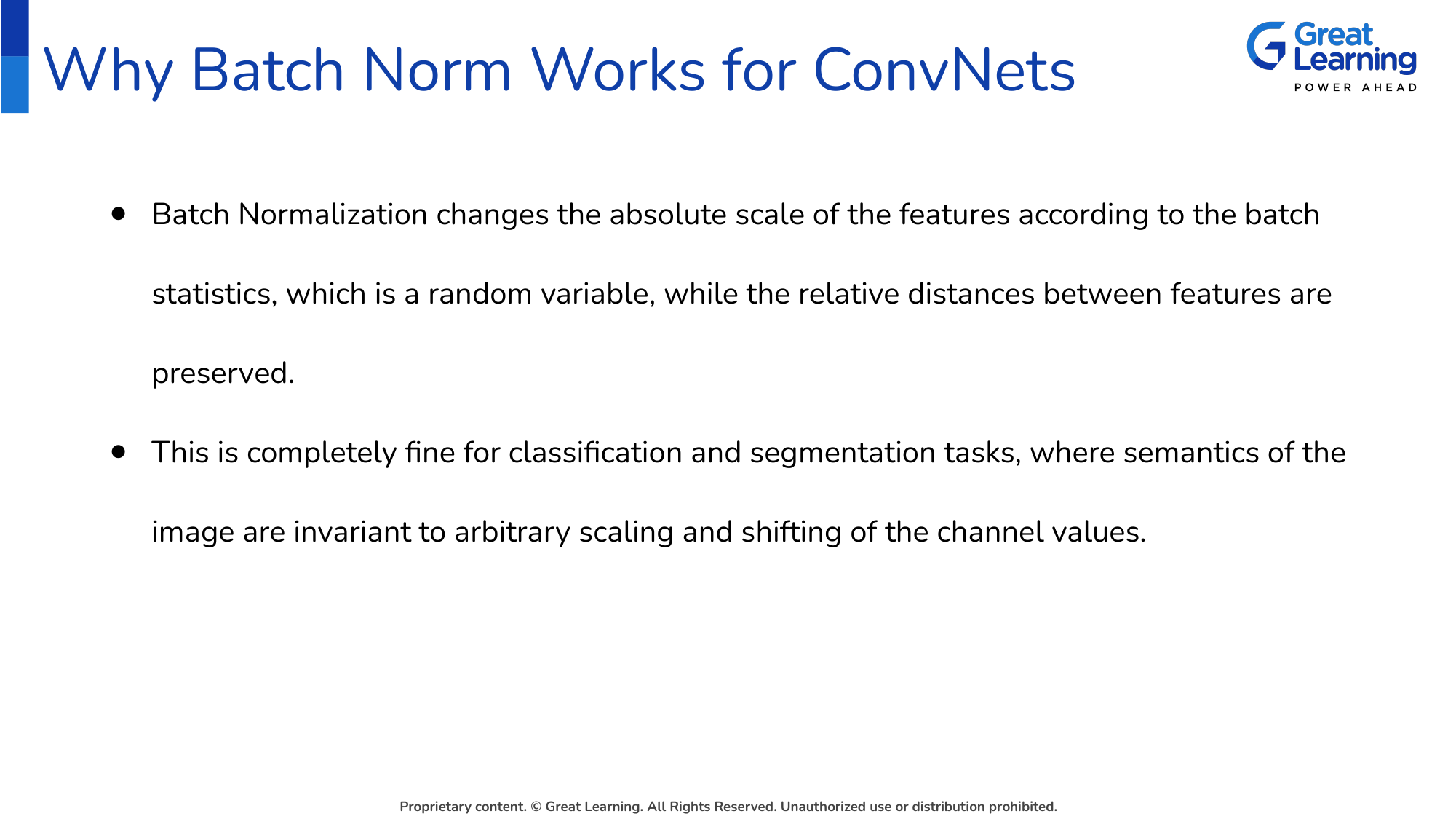

Why Batch Norm Works for ConvNets
# Batch Normalization changes the absolute scale of the features according to the batch statistics, which is a random variable, while the relative distances between features are preserved.
This is completely fine for classification and segmentation tasks, where semantics of the image are invariant to arbitrary scaling and shifting of the channel values.